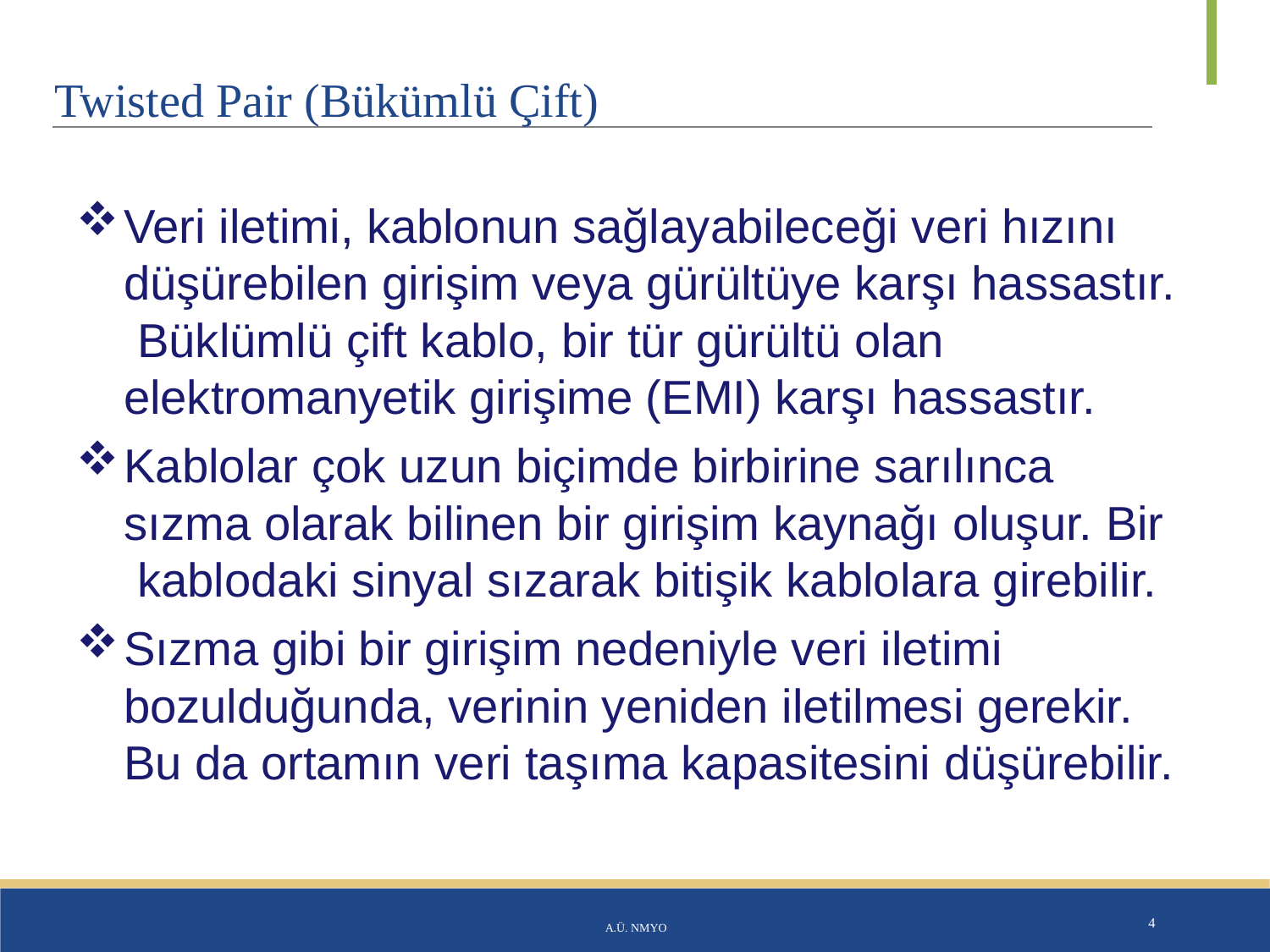

# Twisted Pair (Bükümlü Çift)
Veri iletimi, kablonun sağlayabileceği veri hızını  düşürebilen girişim veya gürültüye karşı hassastır.  Büklümlü çift kablo, bir tür gürültü olan  elektromanyetik girişime (EMI) karşı hassastır.
Kablolar çok uzun biçimde birbirine sarılınca  sızma olarak bilinen bir girişim kaynağı oluşur. Bir  kablodaki sinyal sızarak bitişik kablolara girebilir.
Sızma gibi bir girişim nedeniyle veri iletimi  bozulduğunda, verinin yeniden iletilmesi gerekir.  Bu da ortamın veri taşıma kapasitesini düşürebilir.
A.Ü. NMYO
4